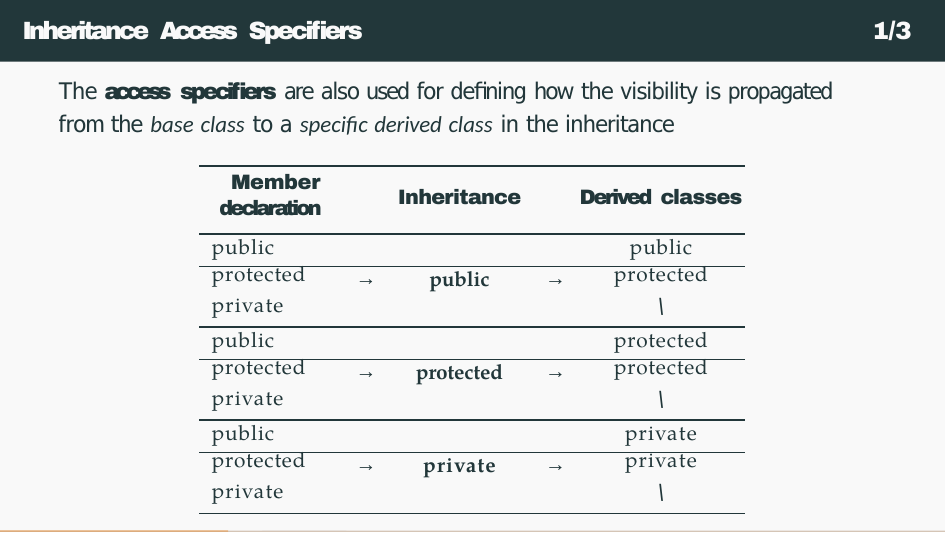

# Inheritance Access Specifiers
1/3
The access specifiers are also used for defining how the visibility is propagated from the base class to a specific derived class in the inheritance
| Member declaration |  | Inheritance |  | Derived classes |
| --- | --- | --- | --- | --- |
| public |  |  |  | public |
| protected | → | public | → | protected |
| private |  |  |  | \ |
| public |  |  |  | protected |
| protected | → | protected | → | protected |
| private |  |  |  | \ |
| public |  |  |  | private |
| protected | → | private | → | private |
| private |  |  |  | \ |